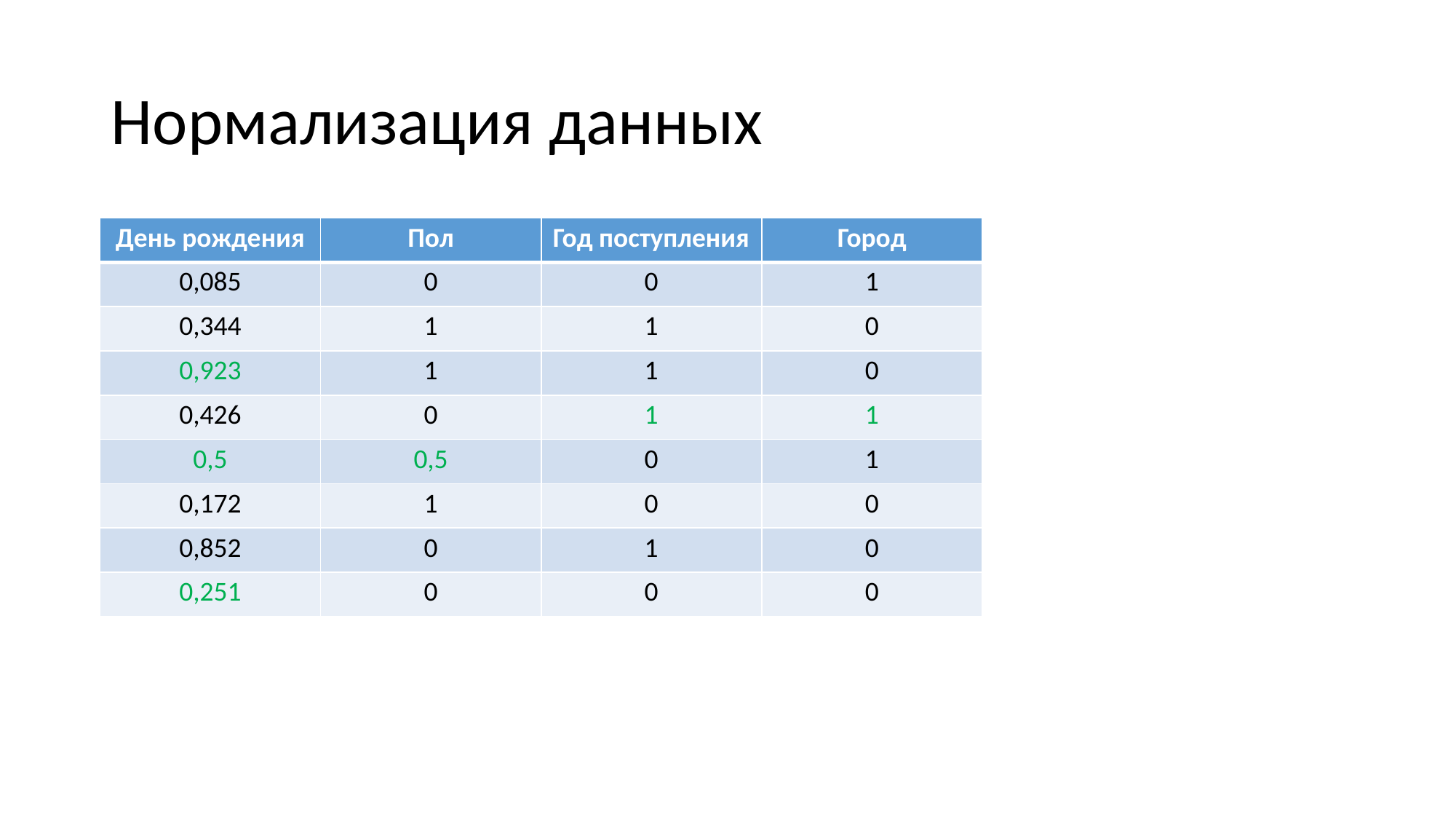

# Нормализация данных
| День рождения | Пол | Год поступления | Город |
| --- | --- | --- | --- |
| 0,085 | 0 | 0 | 1 |
| 0,344 | 1 | 1 | 0 |
| 0,923 | 1 | 1 | 0 |
| 0,426 | 0 | 1 | 1 |
| 0,5 | 0,5 | 0 | 1 |
| 0,172 | 1 | 0 | 0 |
| 0,852 | 0 | 1 | 0 |
| 0,251 | 0 | 0 | 0 |